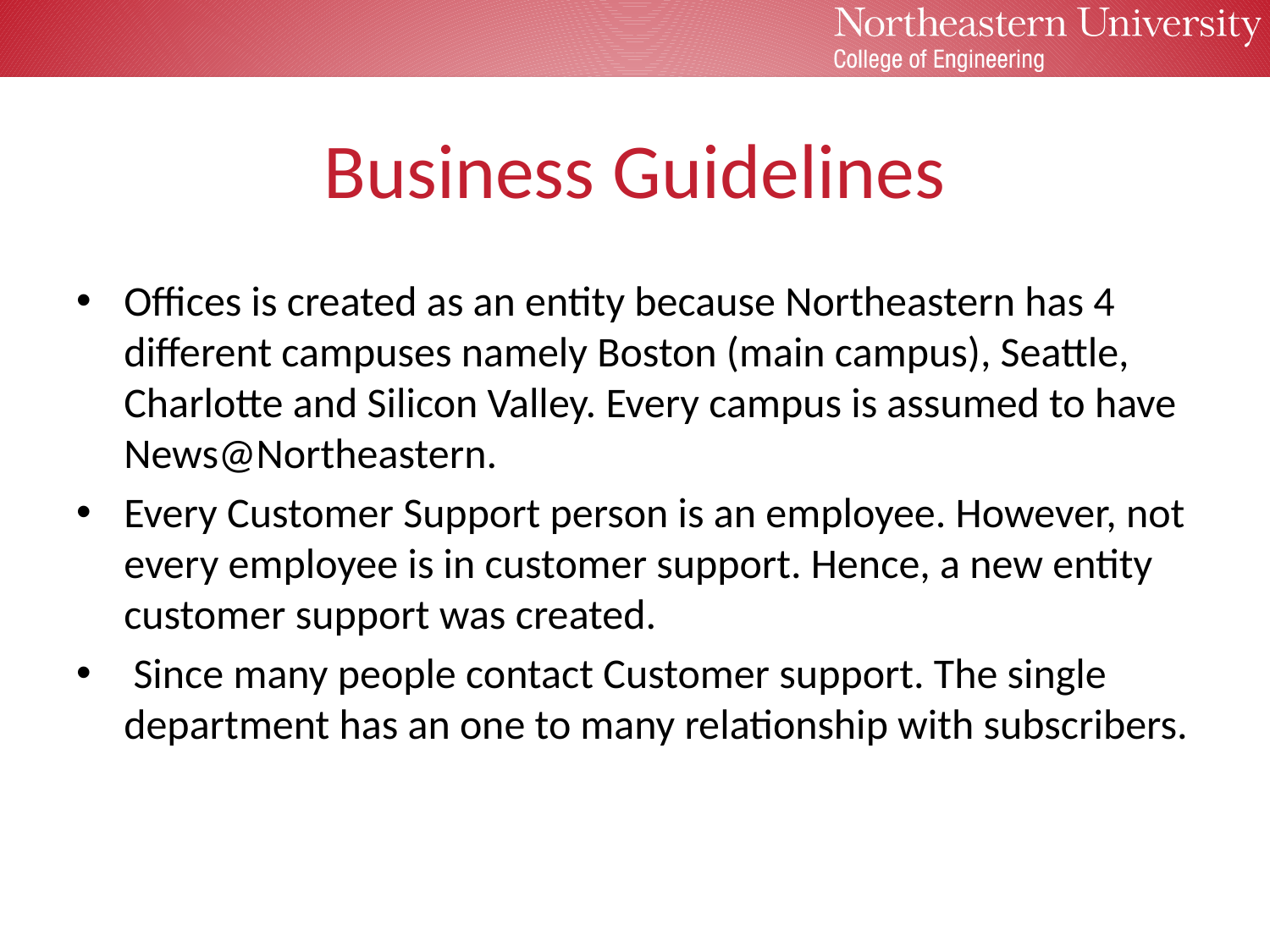

# Business Guidelines
Offices is created as an entity because Northeastern has 4 different campuses namely Boston (main campus), Seattle, Charlotte and Silicon Valley. Every campus is assumed to have News@Northeastern.
Every Customer Support person is an employee. However, not every employee is in customer support. Hence, a new entity customer support was created.
 Since many people contact Customer support. The single department has an one to many relationship with subscribers.